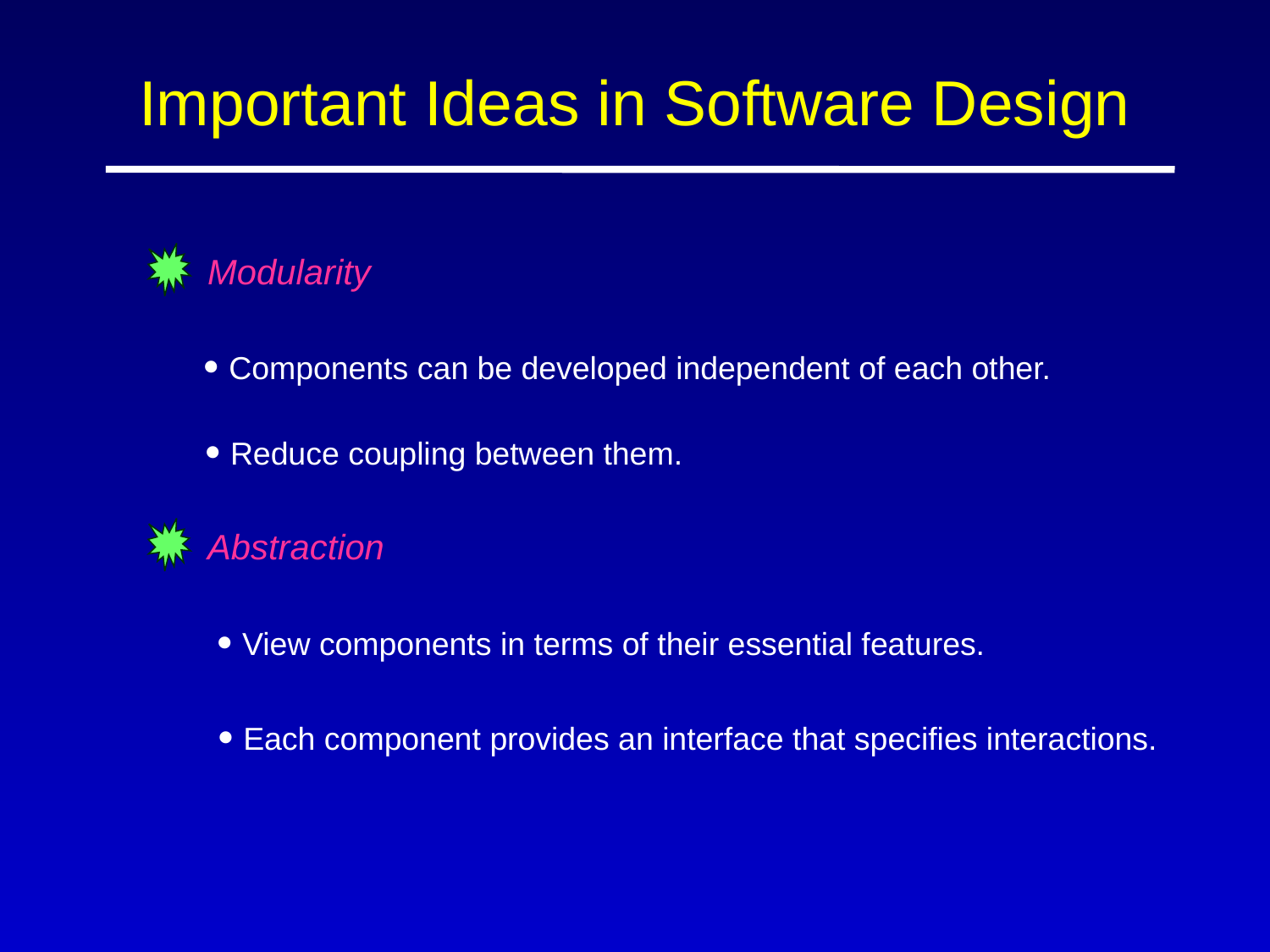

# Important Ideas in Software Design

    Modularity
• Components can be developed independent of each other.
• Reduce coupling between them.

    Abstraction
• View components in terms of their essential features.
• Each component provides an interface that specifies interactions.